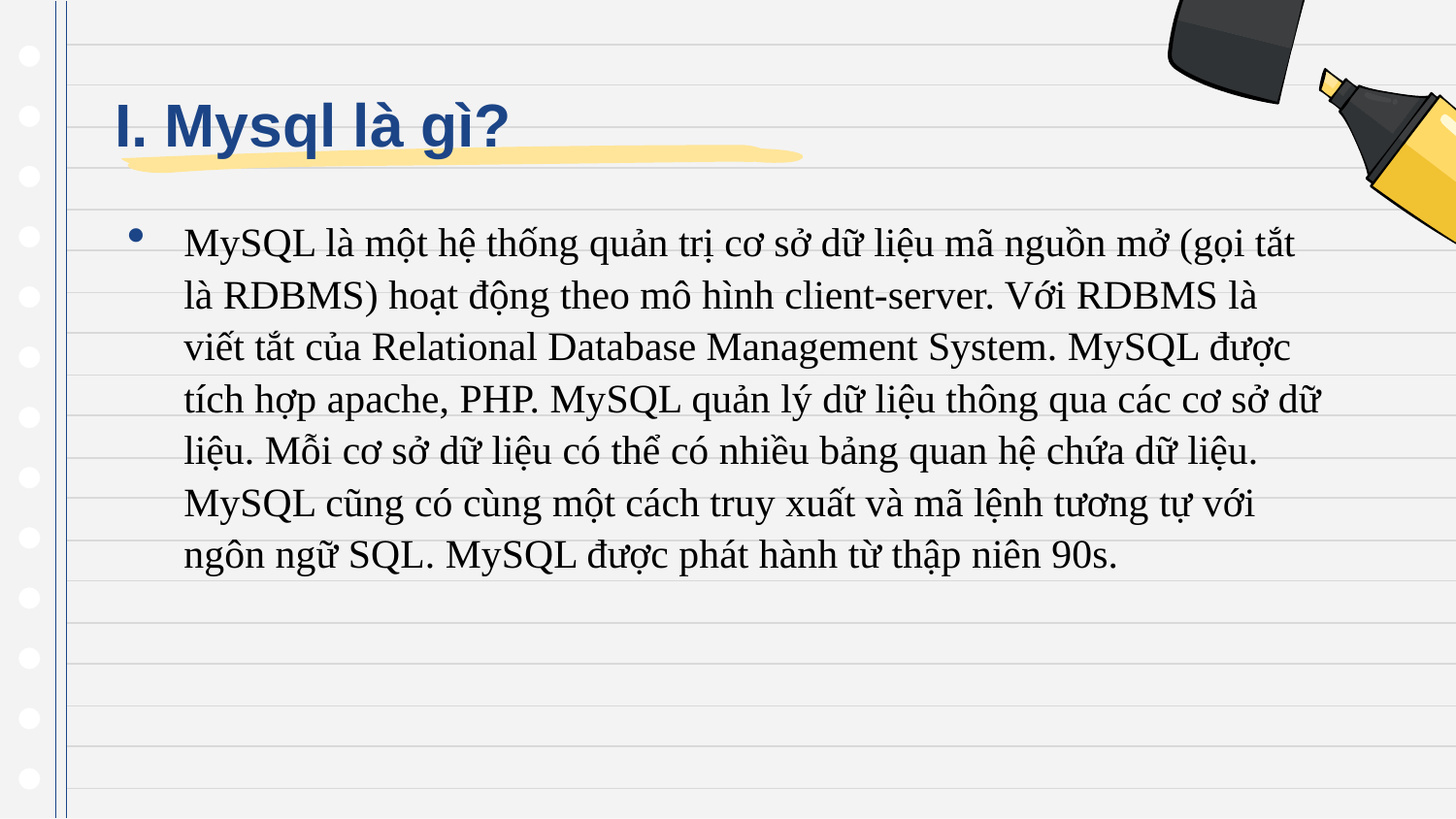

# I. Mysql là gì?

MySQL là một hệ thống quản trị cơ sở dữ liệu mã nguồn mở (gọi tắt là RDBMS) hoạt động theo mô hình client-server. Với RDBMS là viết tắt của Relational Database Management System. MySQL được tích hợp apache, PHP. MySQL quản lý dữ liệu thông qua các cơ sở dữ liệu. Mỗi cơ sở dữ liệu có thể có nhiều bảng quan hệ chứa dữ liệu. MySQL cũng có cùng một cách truy xuất và mã lệnh tương tự với ngôn ngữ SQL. MySQL được phát hành từ thập niên 90s.